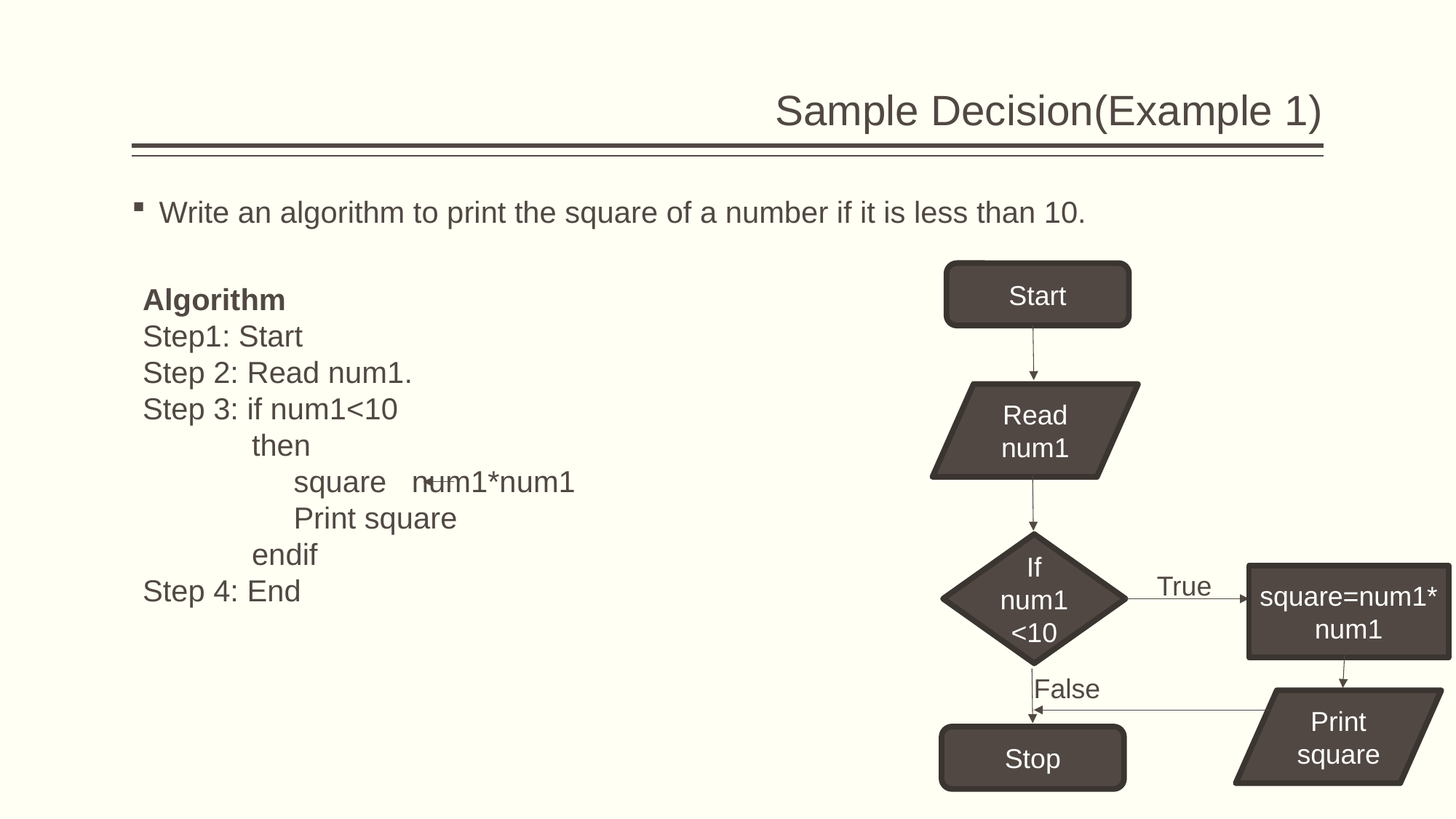

# Sample Decision(Example 1)
Write an algorithm to print the square of a number if it is less than 10.
Start
Algorithm
Step1: Start
Step 2: Read num1.
Step 3: if num1<10
	then
	     square   num1*num1
	     Print square
	endif
Step 4: End

Read num1
If num1<10
True
square=num1*num1
False
Print square
Stop